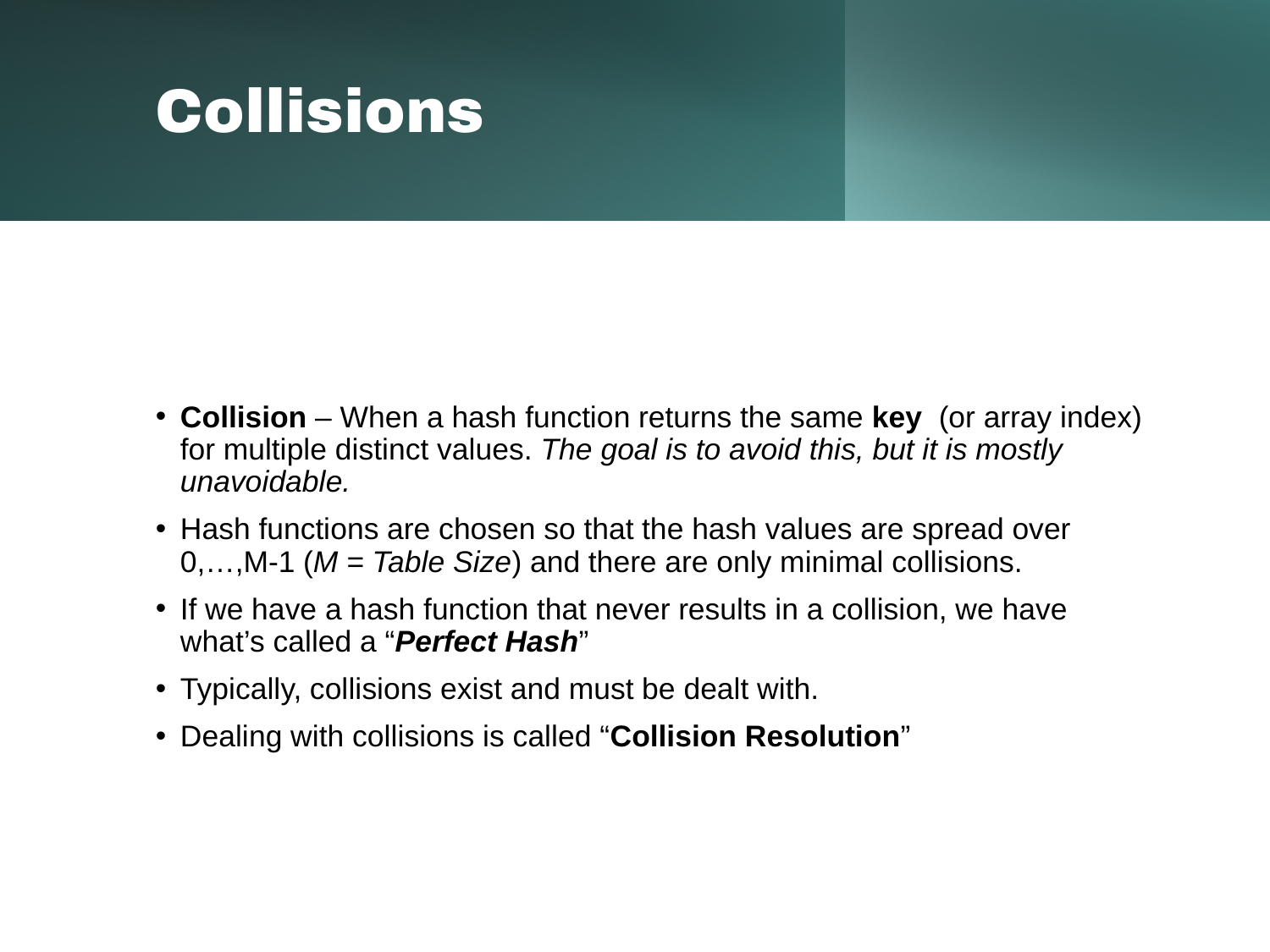

# Collisions
Collision – When a hash function returns the same key  (or array index) for multiple distinct values. The goal is to avoid this, but it is mostly unavoidable.
Hash functions are chosen so that the hash values are spread over
0,…,M-1 (M = Table Size) and there are only minimal collisions.
If we have a hash function that never results in a collision, we have what’s called a “Perfect Hash”
Typically, collisions exist and must be dealt with.
Dealing with collisions is called “Collision Resolution”